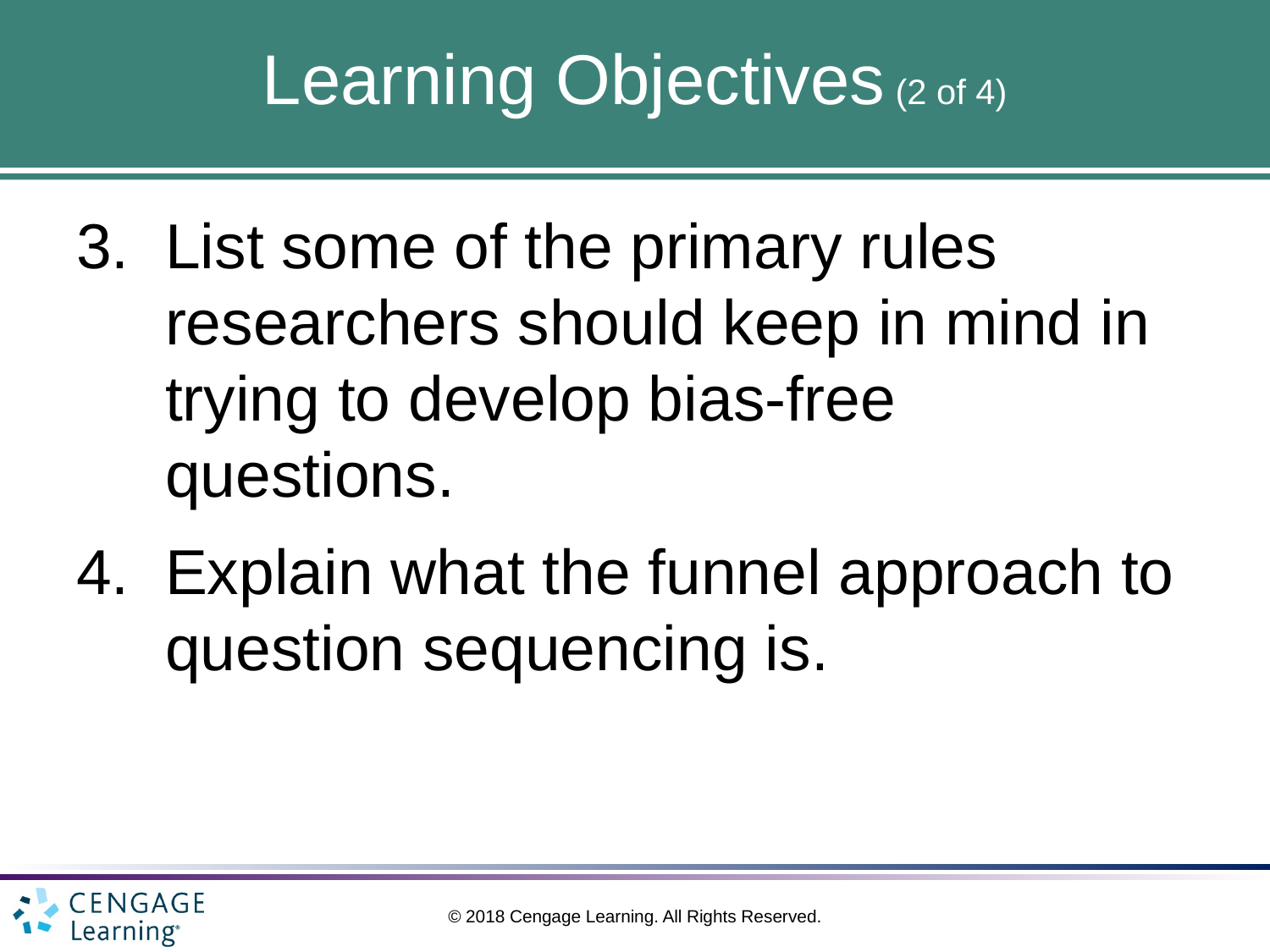

# Learning Objectives (2 of 4)
List some of the primary rules researchers should keep in mind in trying to develop bias‑free questions.
Explain what the funnel approach to question sequencing is.